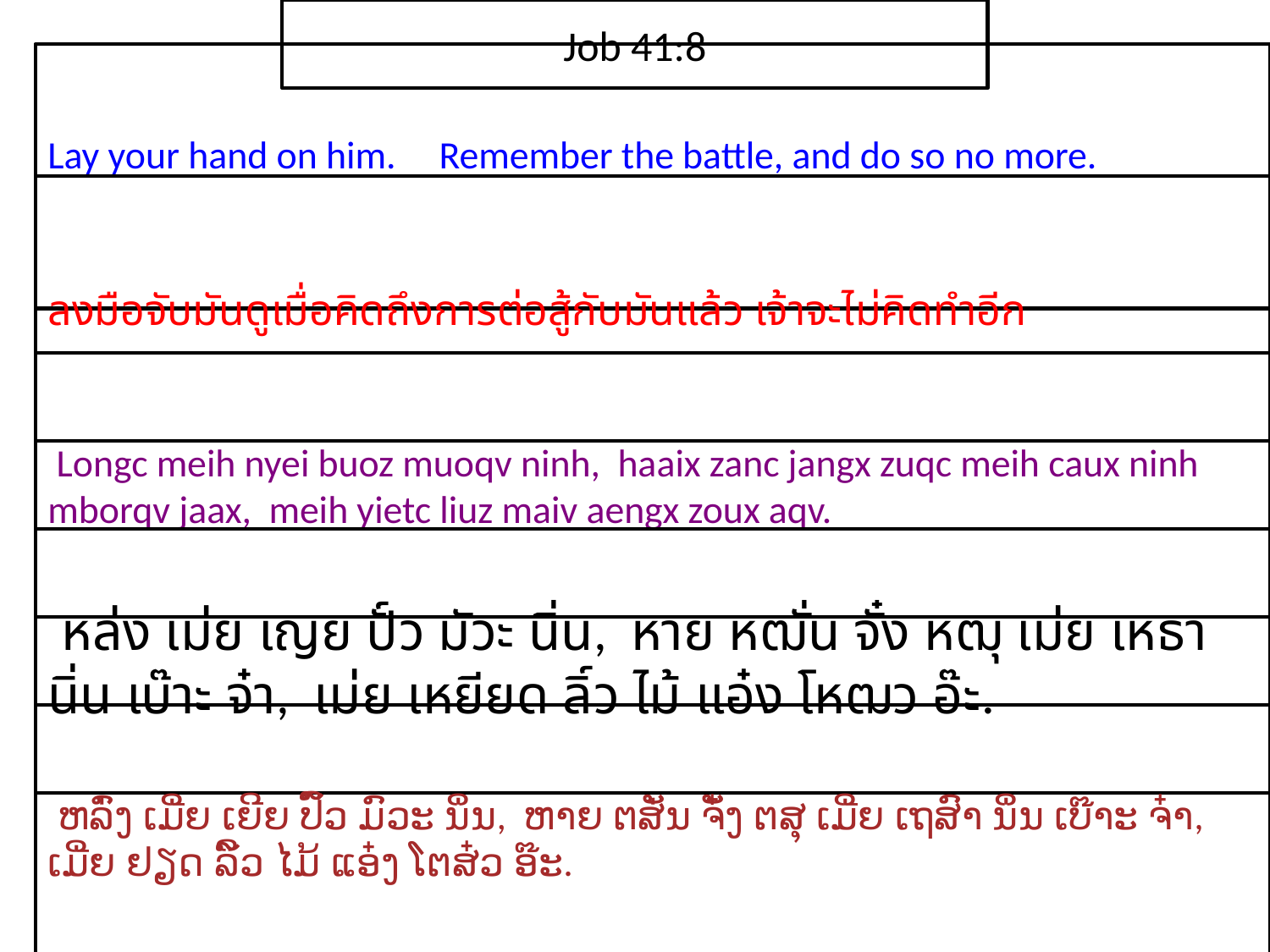

Job 41:8
Lay your hand on him.     Remember the battle, and do so no more.
ลง​มือ​จับ​มัน​ดูเมื่อ​คิดถึง​การ​ต่อสู้​กับ​มัน​แล้ว เจ้า​จะ​ไม่​คิด​ทำ​อีก
 Longc meih nyei buoz muoqv ninh,  haaix zanc jangx zuqc meih caux ninh mborqv jaax,  meih yietc liuz maiv aengx zoux aqv.
 หล่ง เม่ย เญย ปั์ว มัวะ นิ่น,  หาย หฒั่น จั๋ง หฒุ เม่ย เหธา นิ่น เบ๊าะ จ๋า,  เม่ย เหยียด ลิ์ว ไม้ แอ๋ง โหฒว อ๊ะ.
 ຫລົ່ງ ເມີ່ຍ ເຍີຍ ປົ໌ວ ມົວະ ນິ່ນ,  ຫາຍ ຕສັ່ນ ຈັ໋ງ ຕສຸ ເມີ່ຍ ເຖສົາ ນິ່ນ ເບ໊າະ ຈ໋າ,  ເມີ່ຍ ຢຽດ ລິ໌ວ ໄມ້ ແອ໋ງ ໂຕສ໋ວ ອ໊ະ.